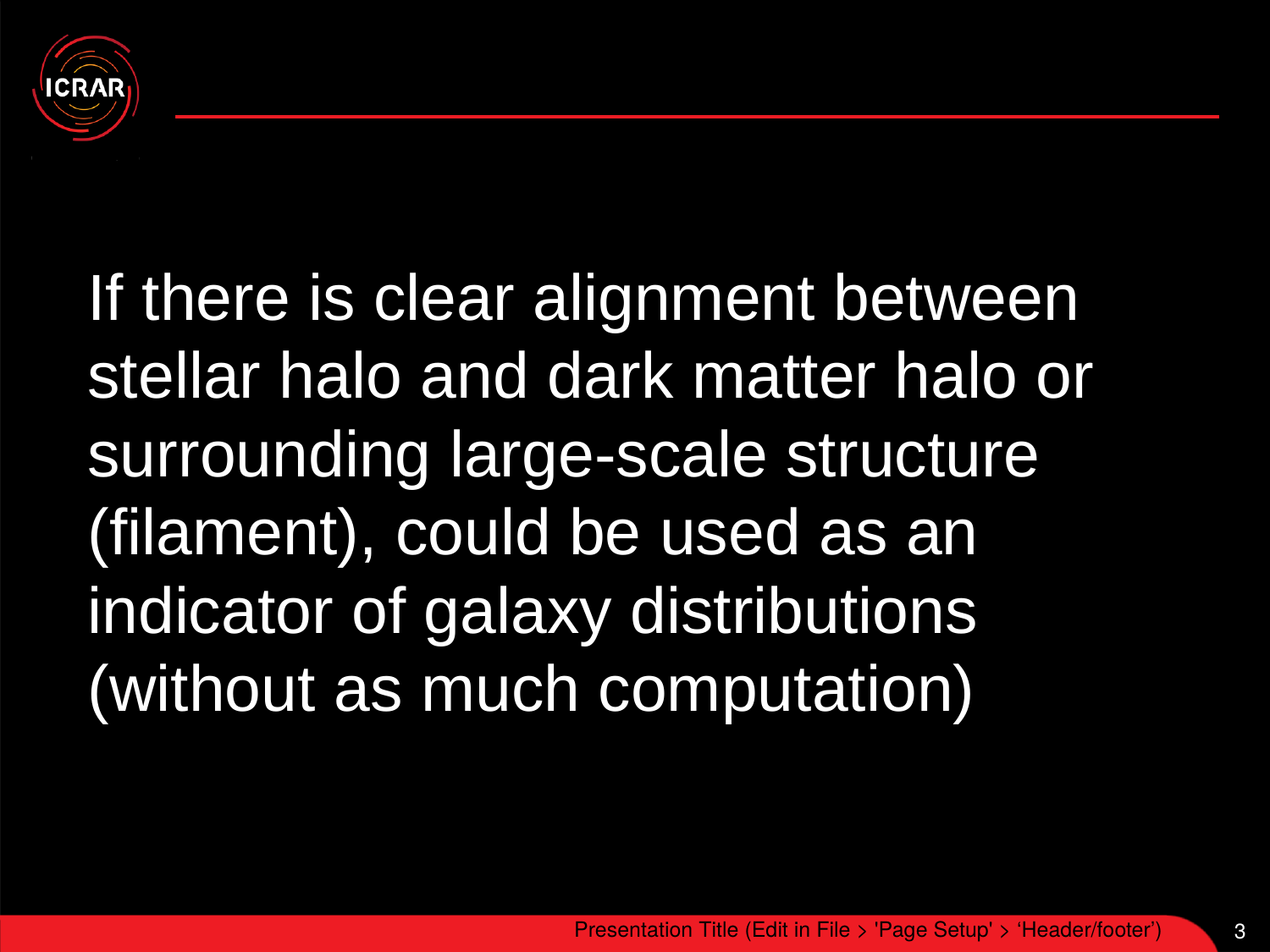

# If there is clear alignment between stellar halo and dark matter halo or surrounding large-scale structure (filament), could be used as an indicator of galaxy distributions (without as much computation)
Presentation Title (Edit in File > 'Page Setup' > ‘Header/footer’)